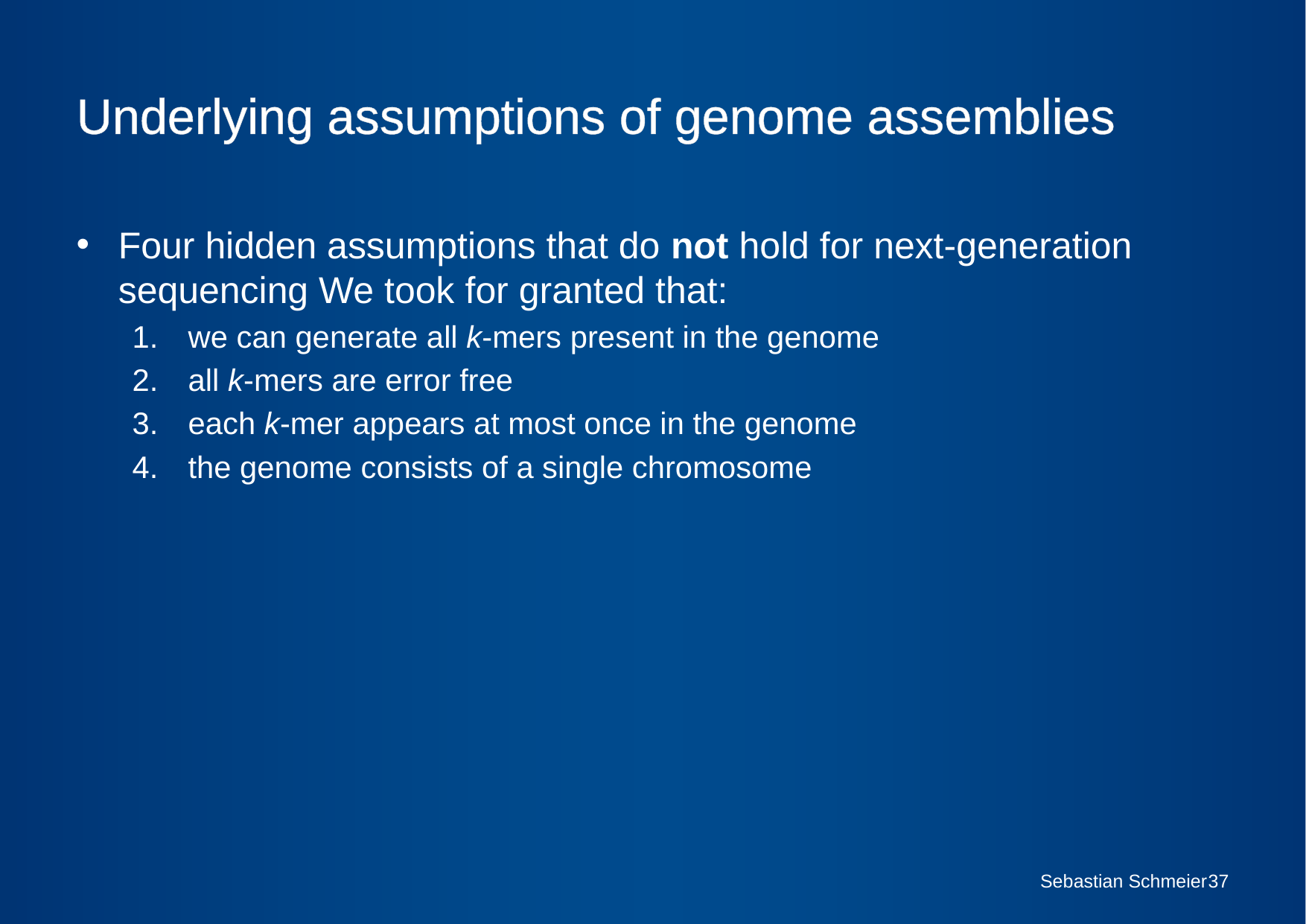

# Underlying assumptions of genome assemblies
Four hidden assumptions that do not hold for next-generation sequencing We took for granted that:
we can generate all k-mers present in the genome
all k-mers are error free
each k-mer appears at most once in the genome
the genome consists of a single chromosome

Sebastian Schmeier

37